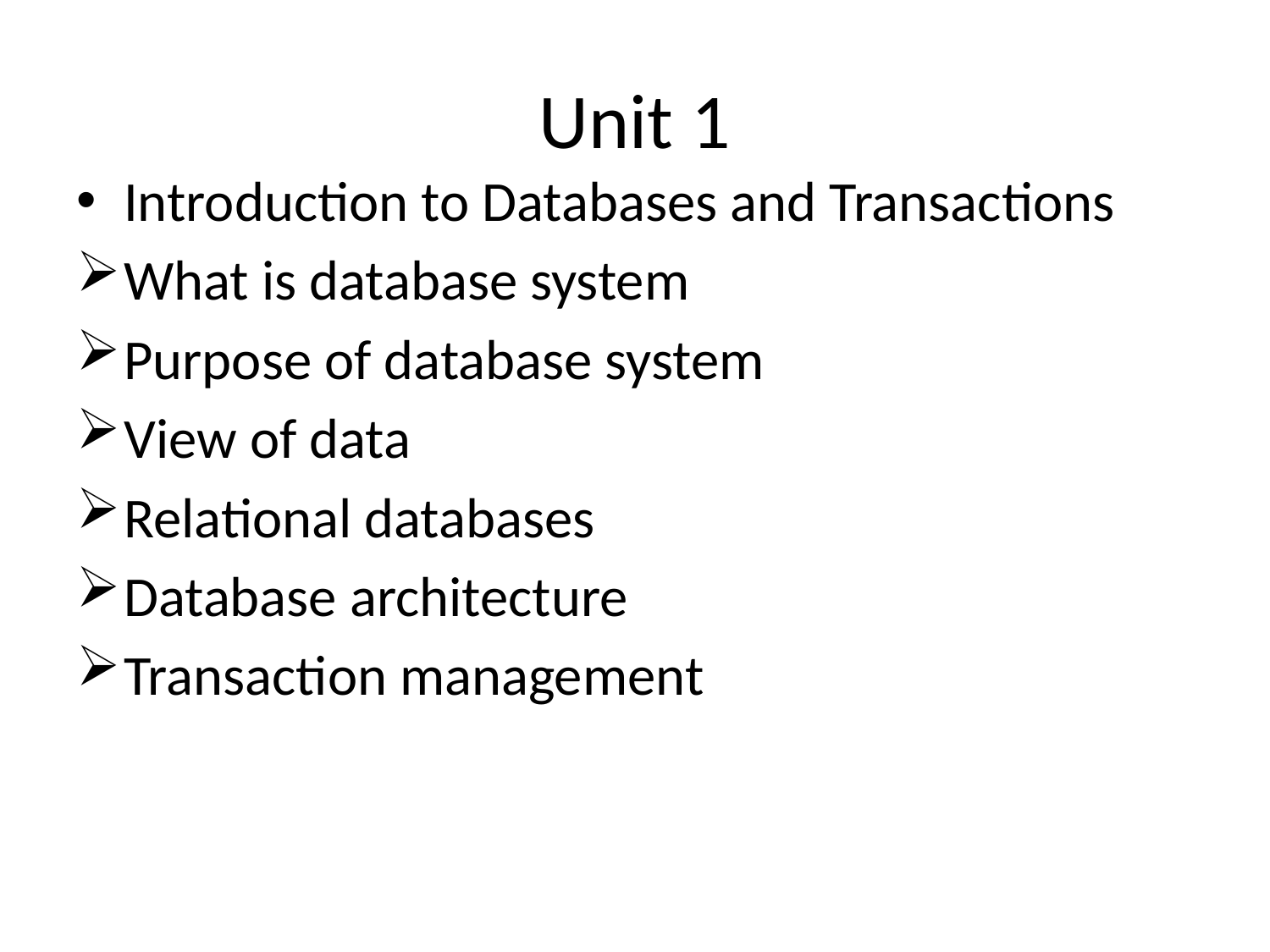

# Unit 1
Introduction to Databases and Transactions
What is database system
Purpose of database system
View of data
Relational databases
Database architecture
Transaction management